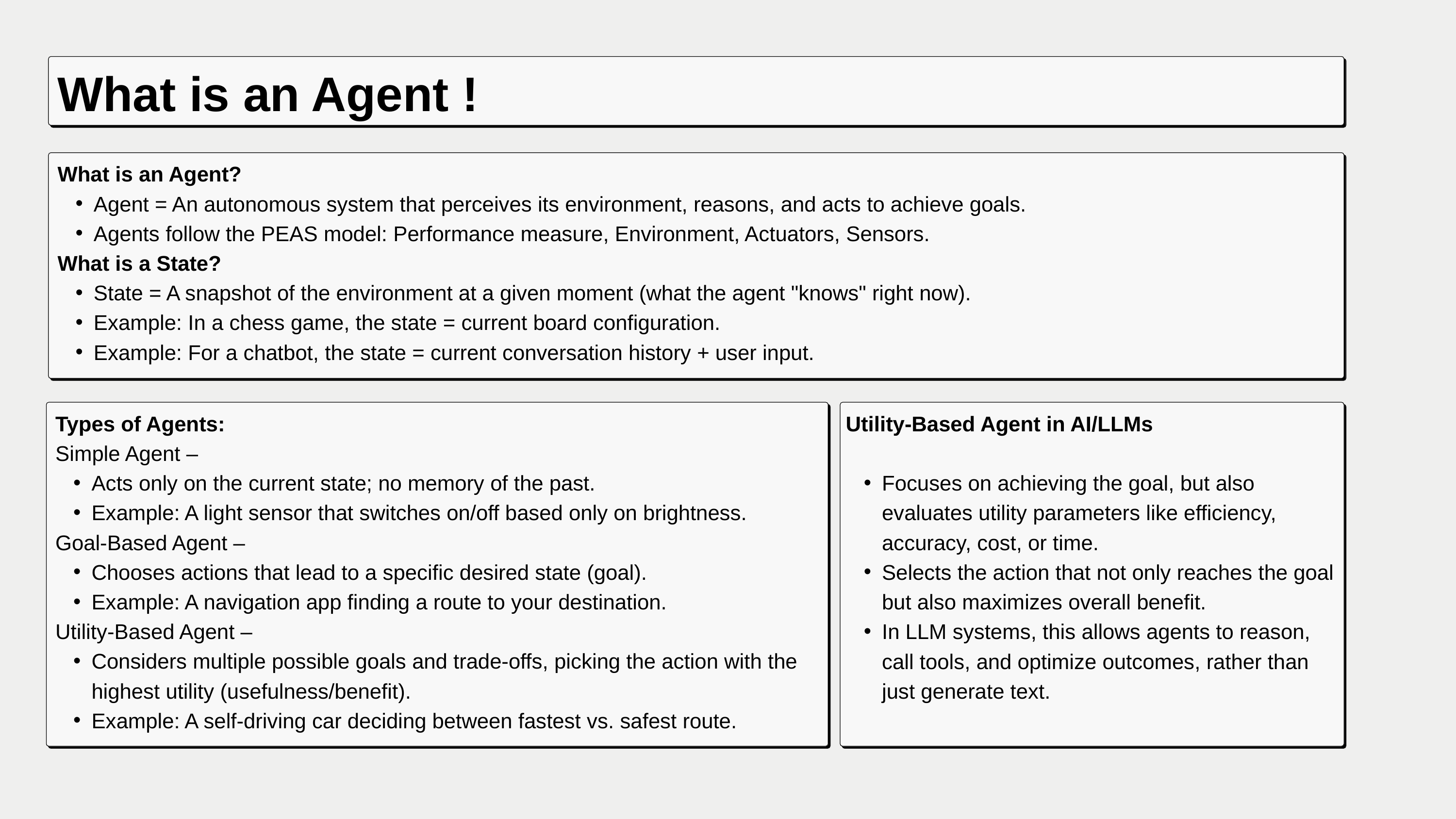

What is an Agent !

What is an Agent?
Agent = An autonomous system that perceives its environment, reasons, and acts to achieve goals.
Agents follow the PEAS model: Performance measure, Environment, Actuators, Sensors.
What is a State?
State = A snapshot of the environment at a given moment (what the agent "knows" right now).
Example: In a chess game, the state = current board configuration.
Example: For a chatbot, the state = current conversation history + user input.

Types of Agents:
Simple Agent –
Acts only on the current state; no memory of the past.
Example: A light sensor that switches on/off based only on brightness.
Goal-Based Agent –
Chooses actions that lead to a specific desired state (goal).
Example: A navigation app finding a route to your destination.
Utility-Based Agent –
Considers multiple possible goals and trade-offs, picking the action with the highest utility (usefulness/benefit).
Example: A self-driving car deciding between fastest vs. safest route.

Utility-Based Agent in AI/LLMs

Focuses on achieving the goal, but also evaluates utility parameters like efficiency, accuracy, cost, or time.
Selects the action that not only reaches the goal but also maximizes overall benefit.
In LLM systems, this allows agents to reason, call tools, and optimize outcomes, rather than just generate text.